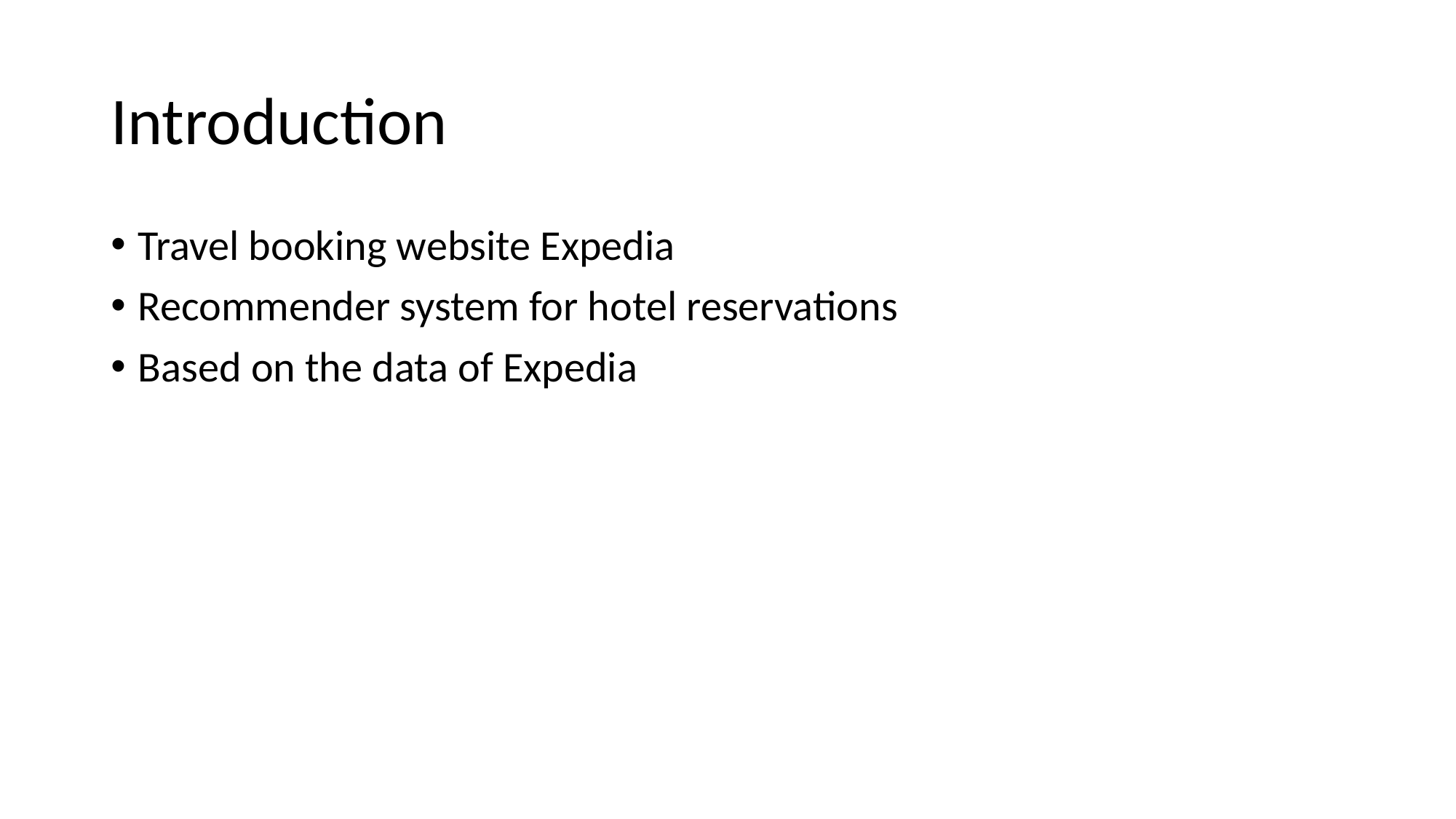

# Introduction
Travel booking website Expedia
Recommender system for hotel reservations
Based on the data of Expedia